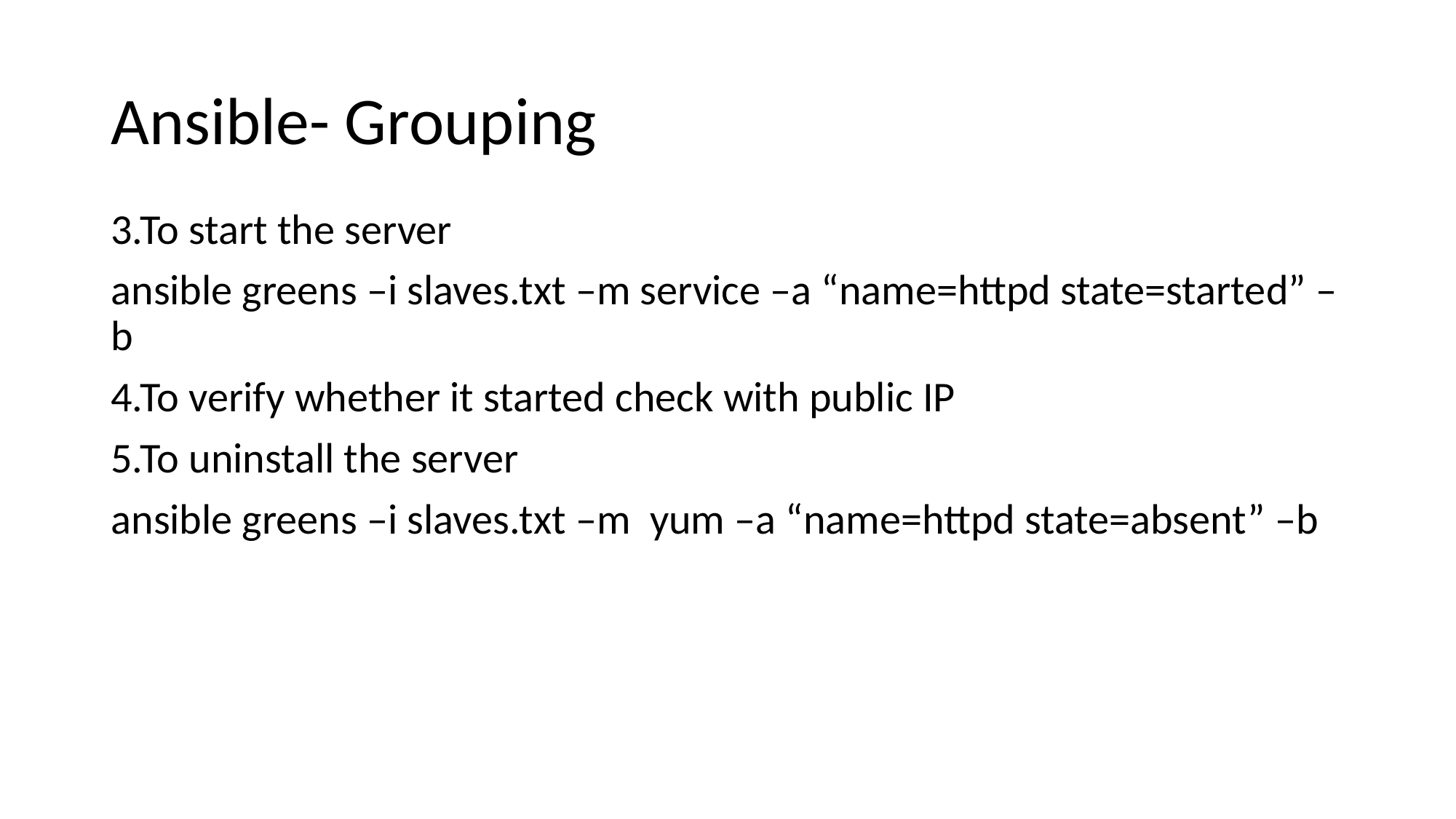

# Ansible- Grouping
3.To start the server
ansible greens –i slaves.txt –m service –a “name=httpd state=started” –b
4.To verify whether it started check with public IP
5.To uninstall the server
ansible greens –i slaves.txt –m  yum –a “name=httpd state=absent” –b